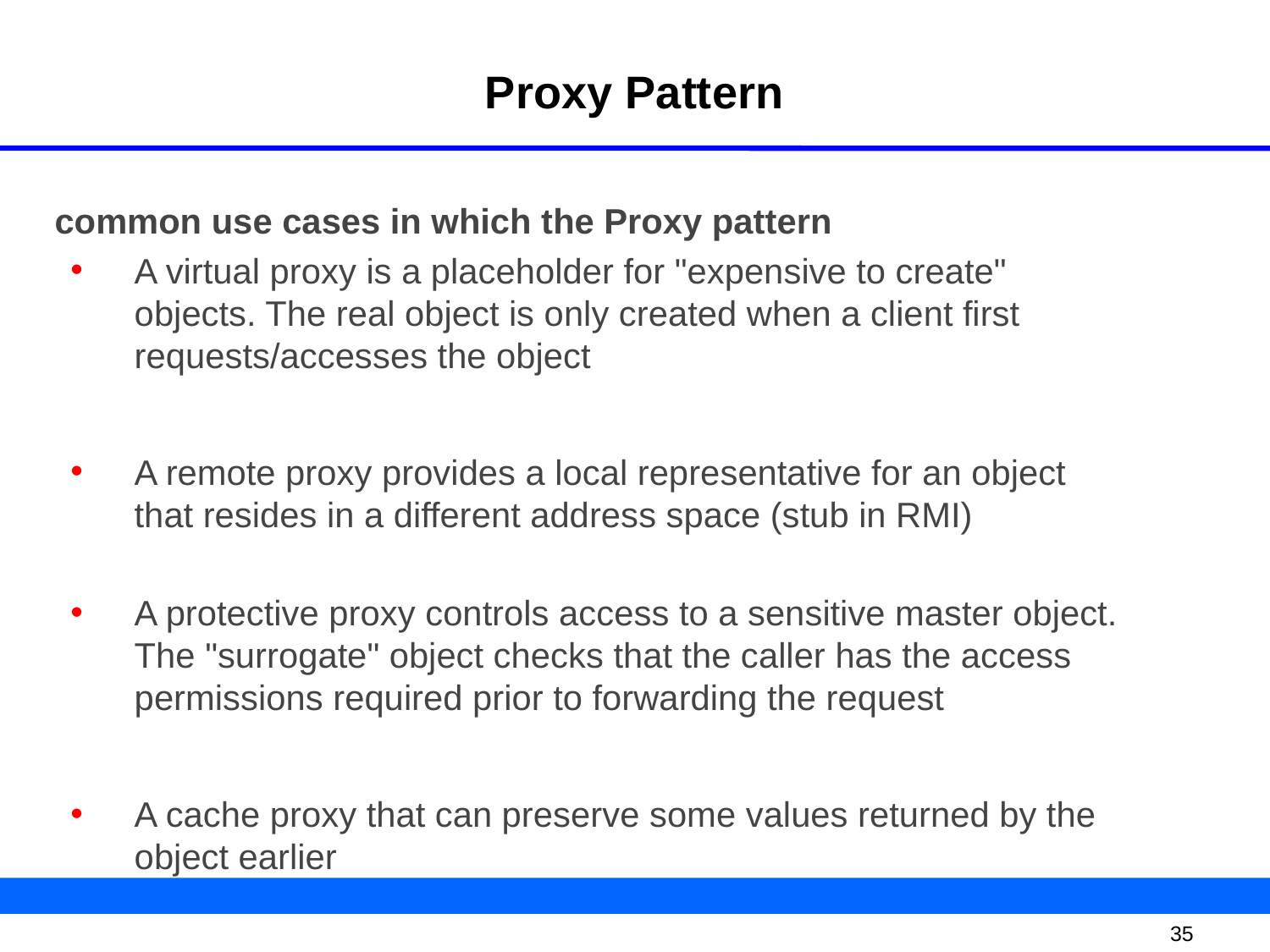

# Proxy Pattern
common use cases in which the Proxy pattern
A virtual proxy is a placeholder for "expensive to create" objects. The real object is only created when a client first requests/accesses the object

A remote proxy provides a local representative for an object that resides in a different address space (stub in RMI)

A protective proxy controls access to a sensitive master object. The "surrogate" object checks that the caller has the access permissions required prior to forwarding the request

A cache proxy that can preserve some values returned by the object earlier